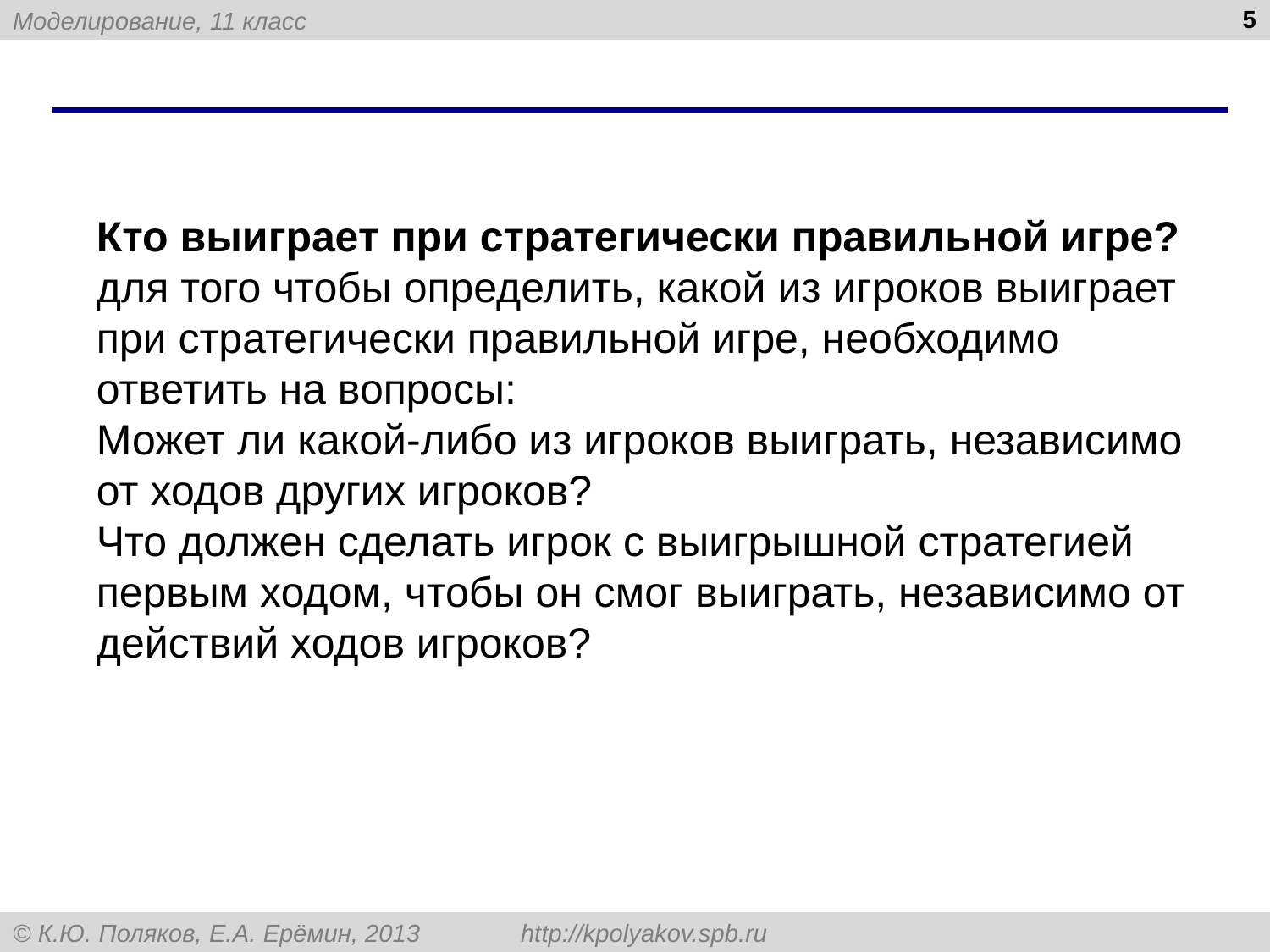

5
#
Кто выиграет при стратегически правильной игре?
для того чтобы определить, какой из игроков выиграет при стратегически правильной игре, необходимо ответить на вопросы:
Может ли какой-либо из игроков выиграть, независимо от ходов других игроков?
Что должен сделать игрок с выигрышной стратегией первым ходом, чтобы он смог выиграть, независимо от действий ходов игроков?